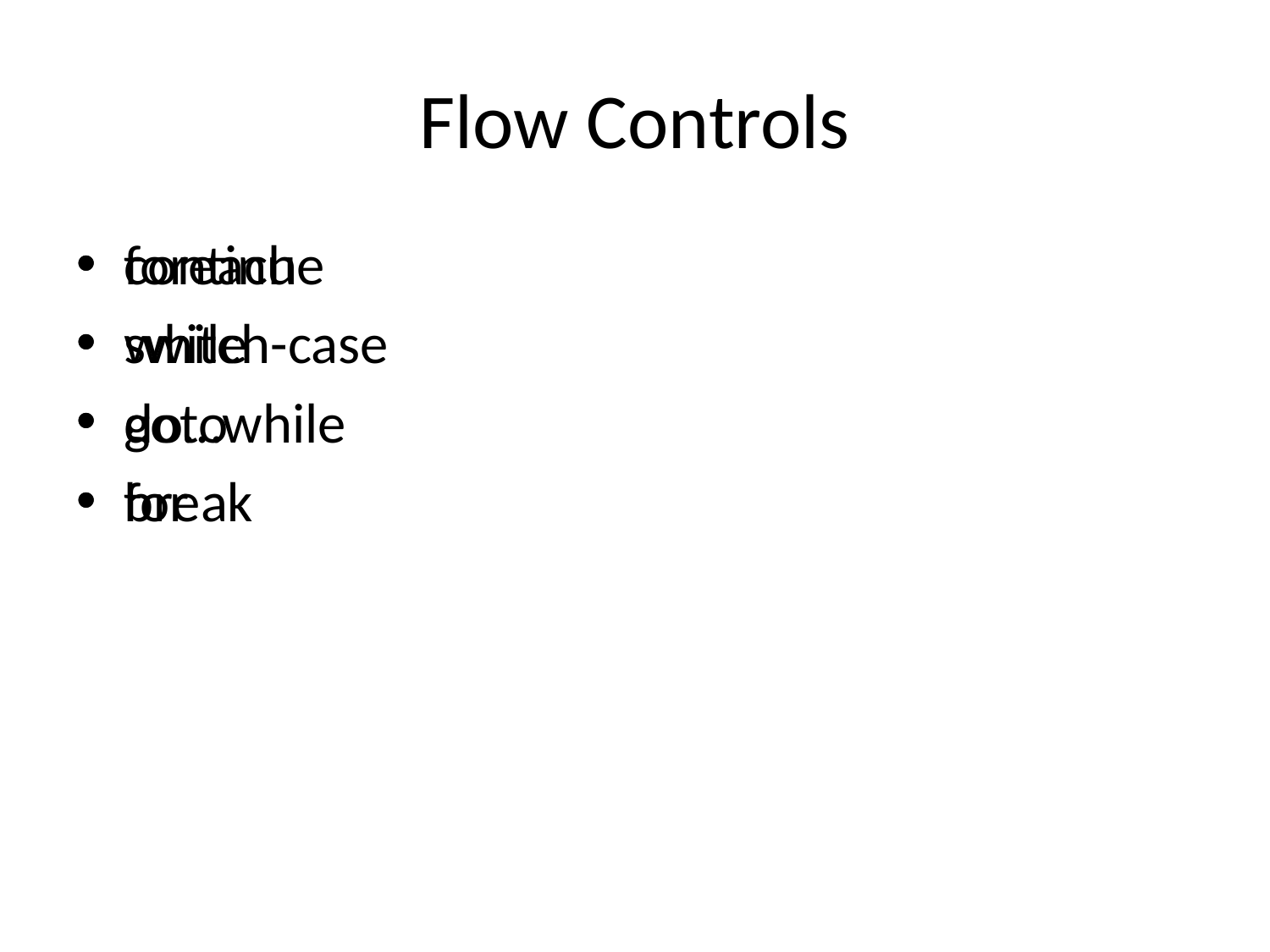

# Flow Controls
foreach
switch-case
goto
break

continue
while
do…while
for